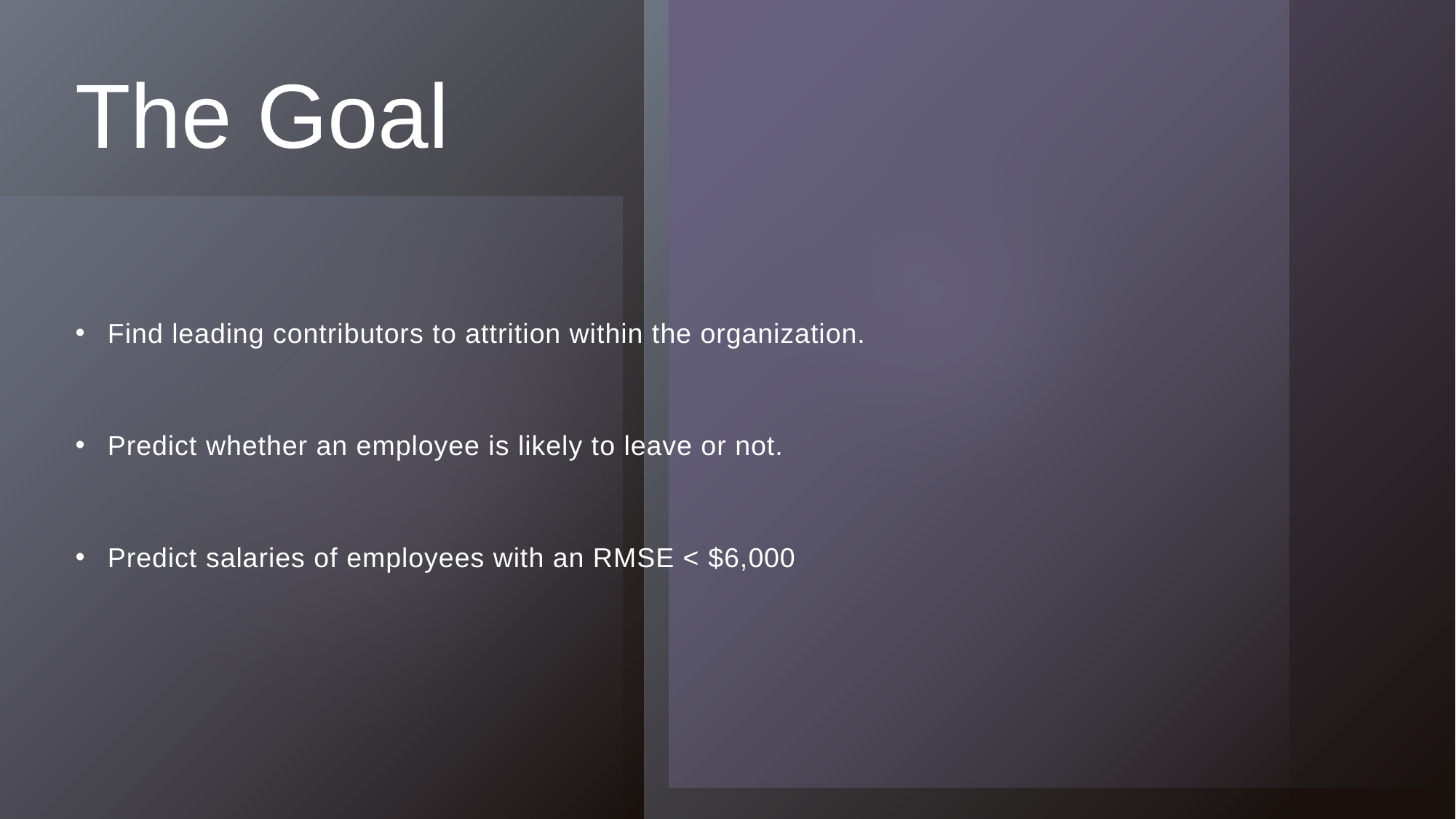

# The Goal
Find leading contributors to attrition within the organization.

Predict whether an employee is likely to leave or not.

Predict salaries of employees with an RMSE < $6,000